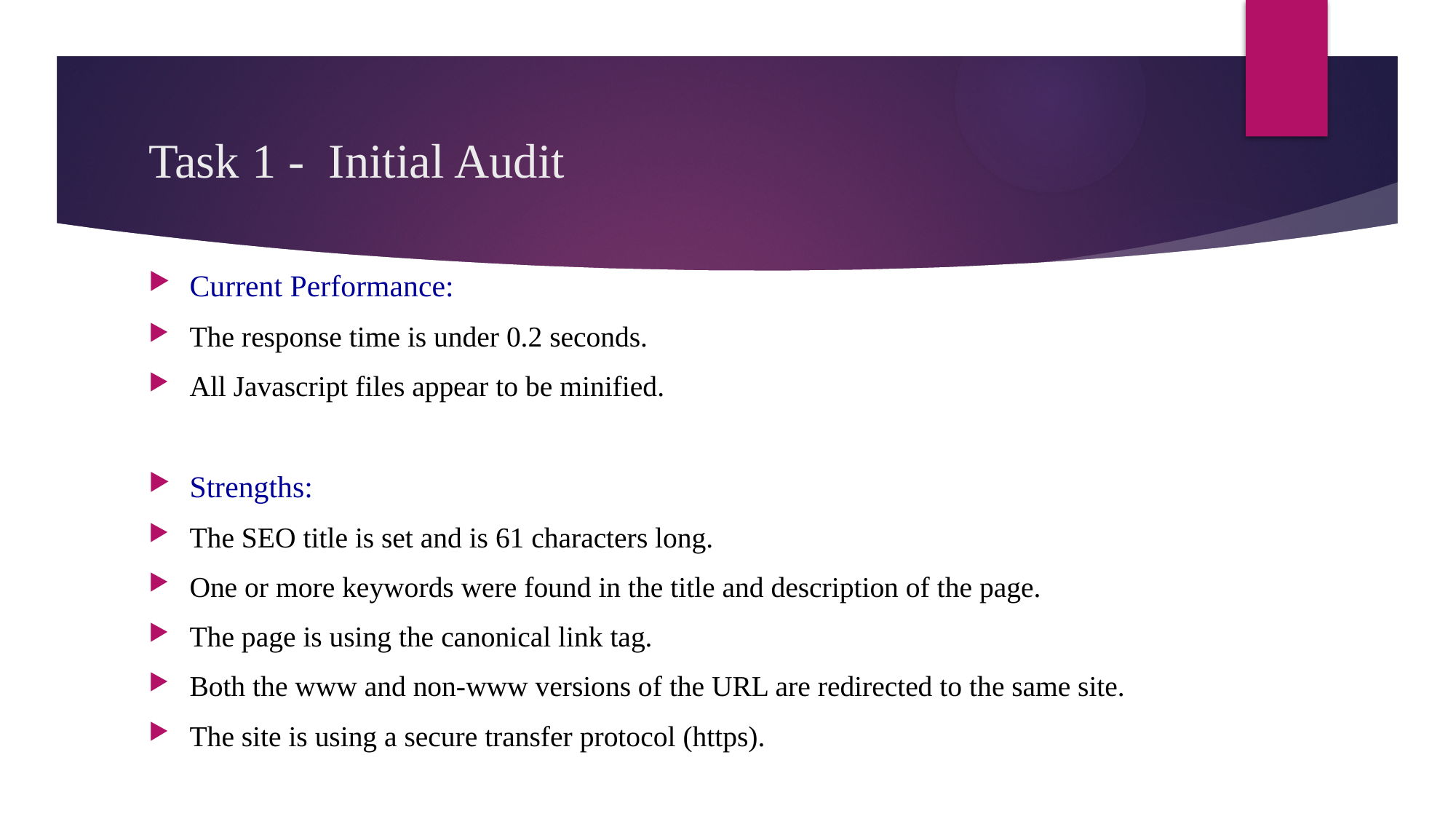

# Task 1 -  Initial Audit
Current Performance:
The response time is under 0.2 seconds.
All Javascript files appear to be minified.

Strengths:
The SEO title is set and is 61 characters long.
One or more keywords were found in the title and description of the page.
The page is using the canonical link tag.
Both the www and non-www versions of the URL are redirected to the same site.
The site is using a secure transfer protocol (https).